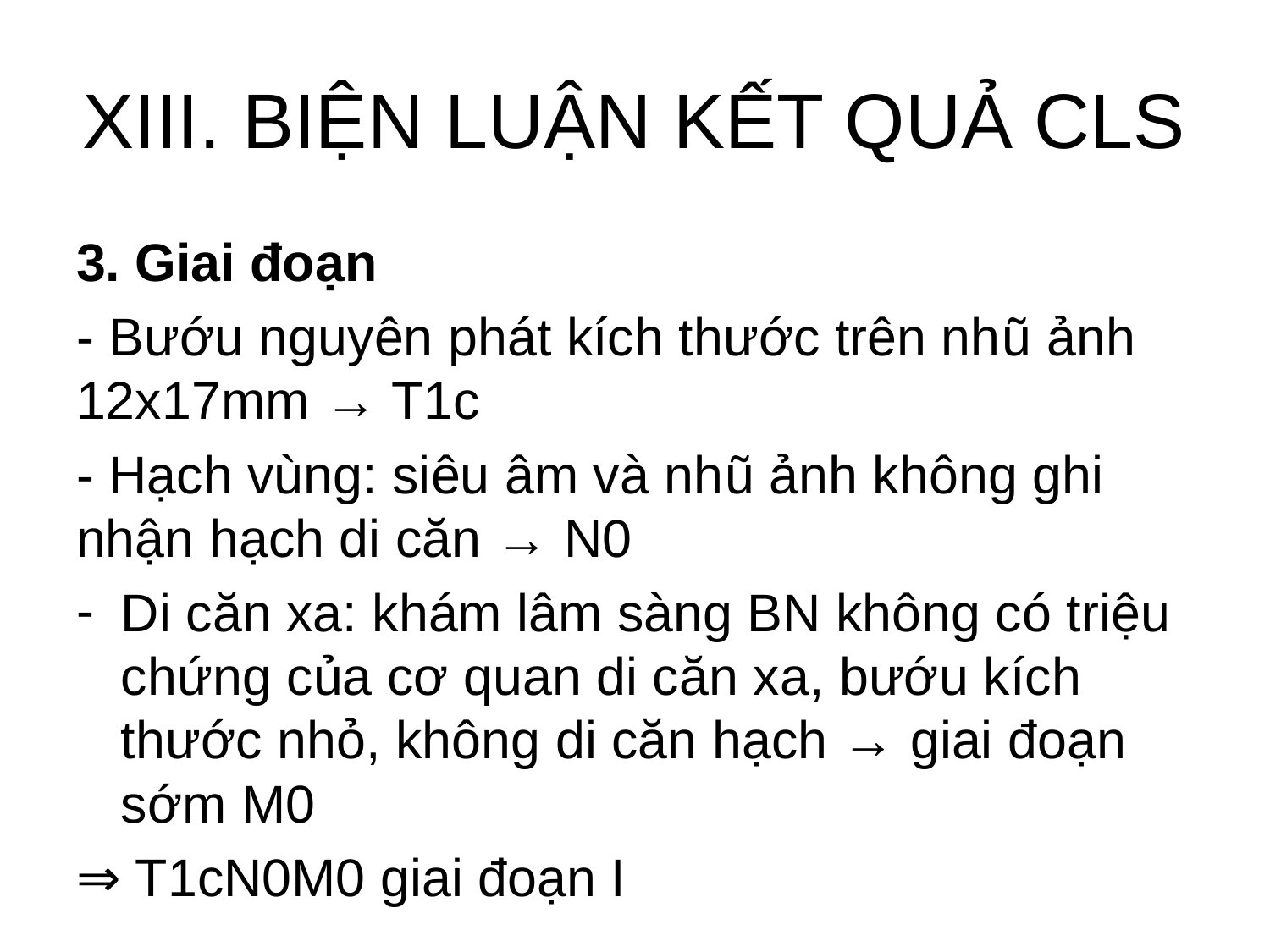

# XIII. BIỆN LUẬN KẾT QUẢ CLS
3. Giai đoạn
- Bướu nguyên phát kích thước trên nhũ ảnh 12x17mm → T1c
- Hạch vùng: siêu âm và nhũ ảnh không ghi nhận hạch di căn → N0
Di căn xa: khám lâm sàng BN không có triệu chứng của cơ quan di căn xa, bướu kích thước nhỏ, không di căn hạch → giai đoạn sớm M0
⇒ T1cN0M0 giai đoạn I